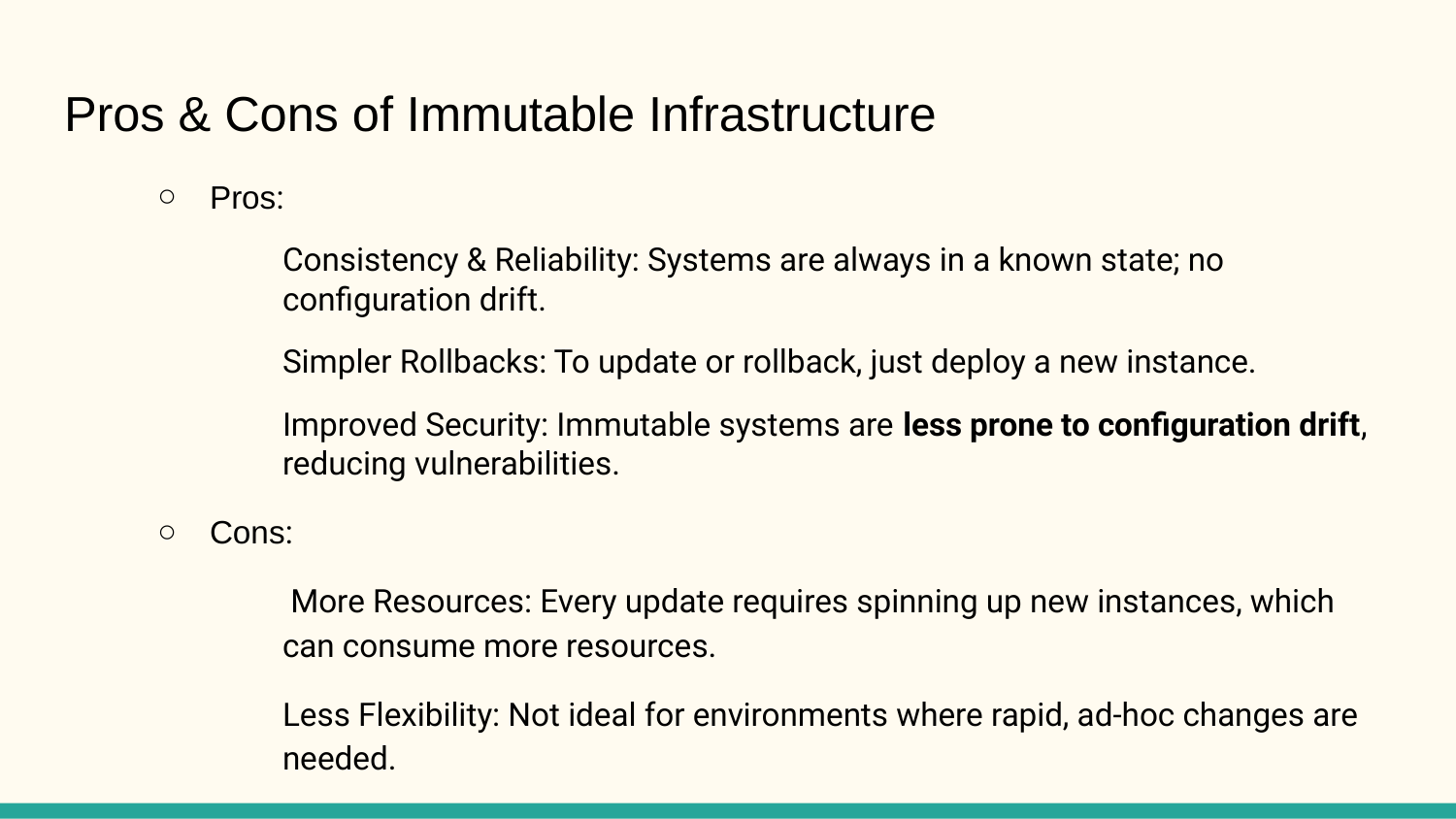

# Pros & Cons of Immutable Infrastructure
Pros:
Consistency & Reliability: Systems are always in a known state; no configuration drift.
Simpler Rollbacks: To update or rollback, just deploy a new instance.
Improved Security: Immutable systems are less prone to configuration drift, reducing vulnerabilities.
Cons:
 More Resources: Every update requires spinning up new instances, which can consume more resources.
Less Flexibility: Not ideal for environments where rapid, ad-hoc changes are  needed.